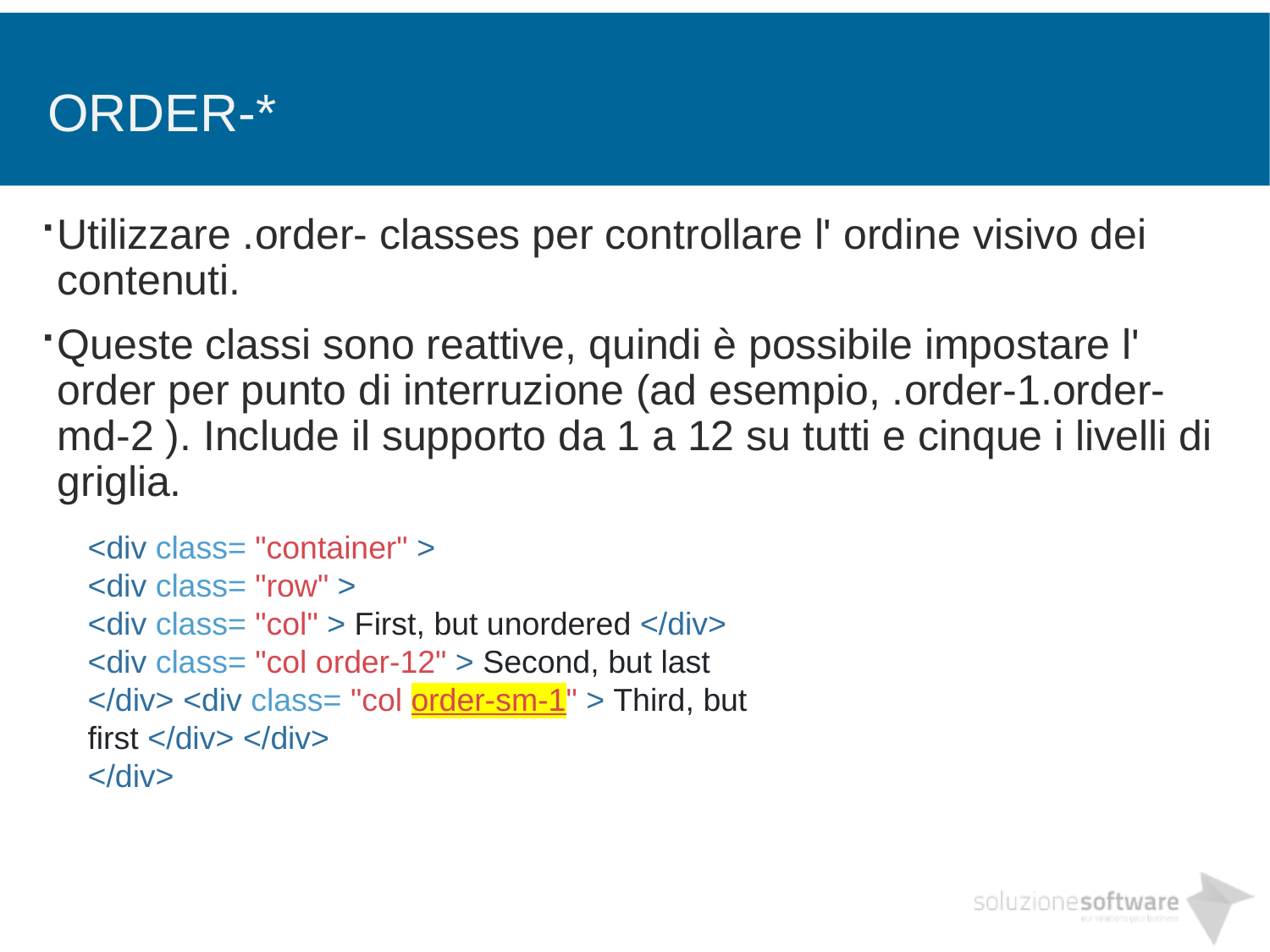

# order-*
Utilizzare .order- classes per controllare l' ordine visivo dei contenuti.
Queste classi sono reattive, quindi è possibile impostare l' order per punto di interruzione (ad esempio, .order-1.order-md-2 ). Include il supporto da 1 a 12 su tutti e cinque i livelli di griglia.

<div class= "container" >
<div class= "row" >
<div class= "col" > First, but unordered </div>
<div class= "col order-12" > Second, but last </div> <div class= "col order-sm-1" > Third, but first </div> </div>
</div>